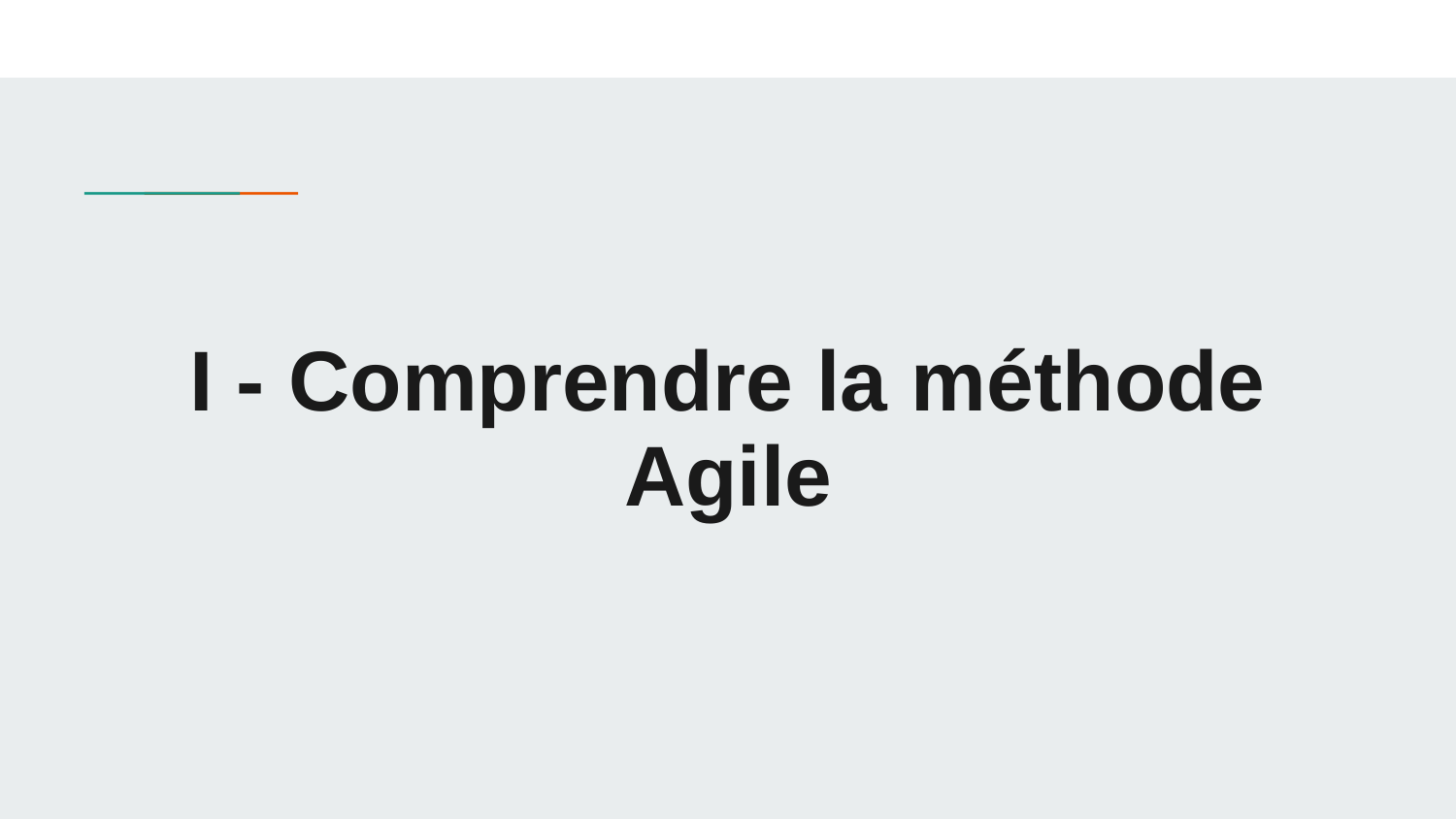

# I - Comprendre la méthode Agile